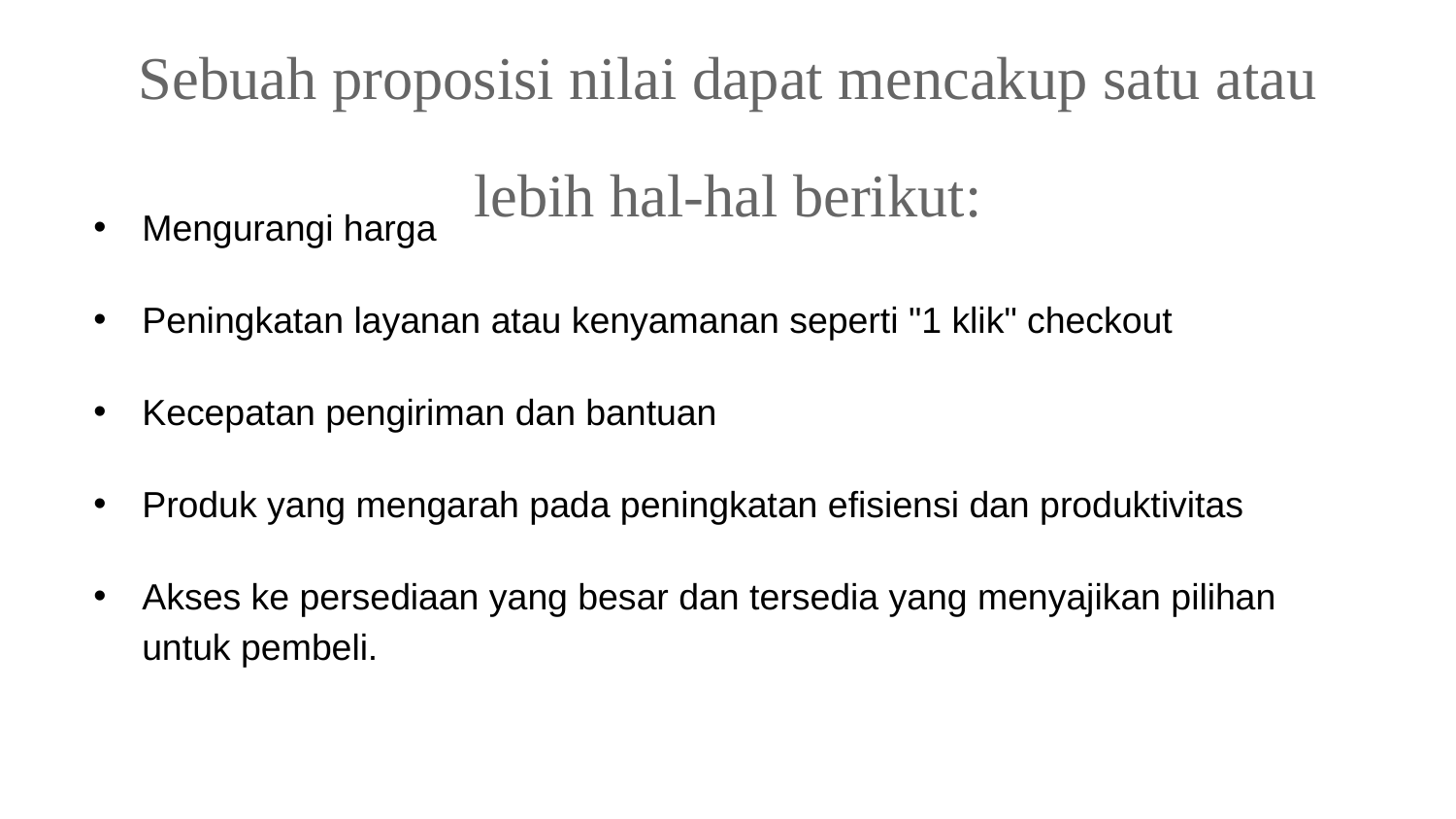

# Sebuah proposisi nilai dapat mencakup satu atau lebih hal-hal berikut:
Mengurangi harga
Peningkatan layanan atau kenyamanan seperti "1 klik" checkout
Kecepatan pengiriman dan bantuan
Produk yang mengarah pada peningkatan efisiensi dan produktivitas
Akses ke persediaan yang besar dan tersedia yang menyajikan pilihan untuk pembeli.